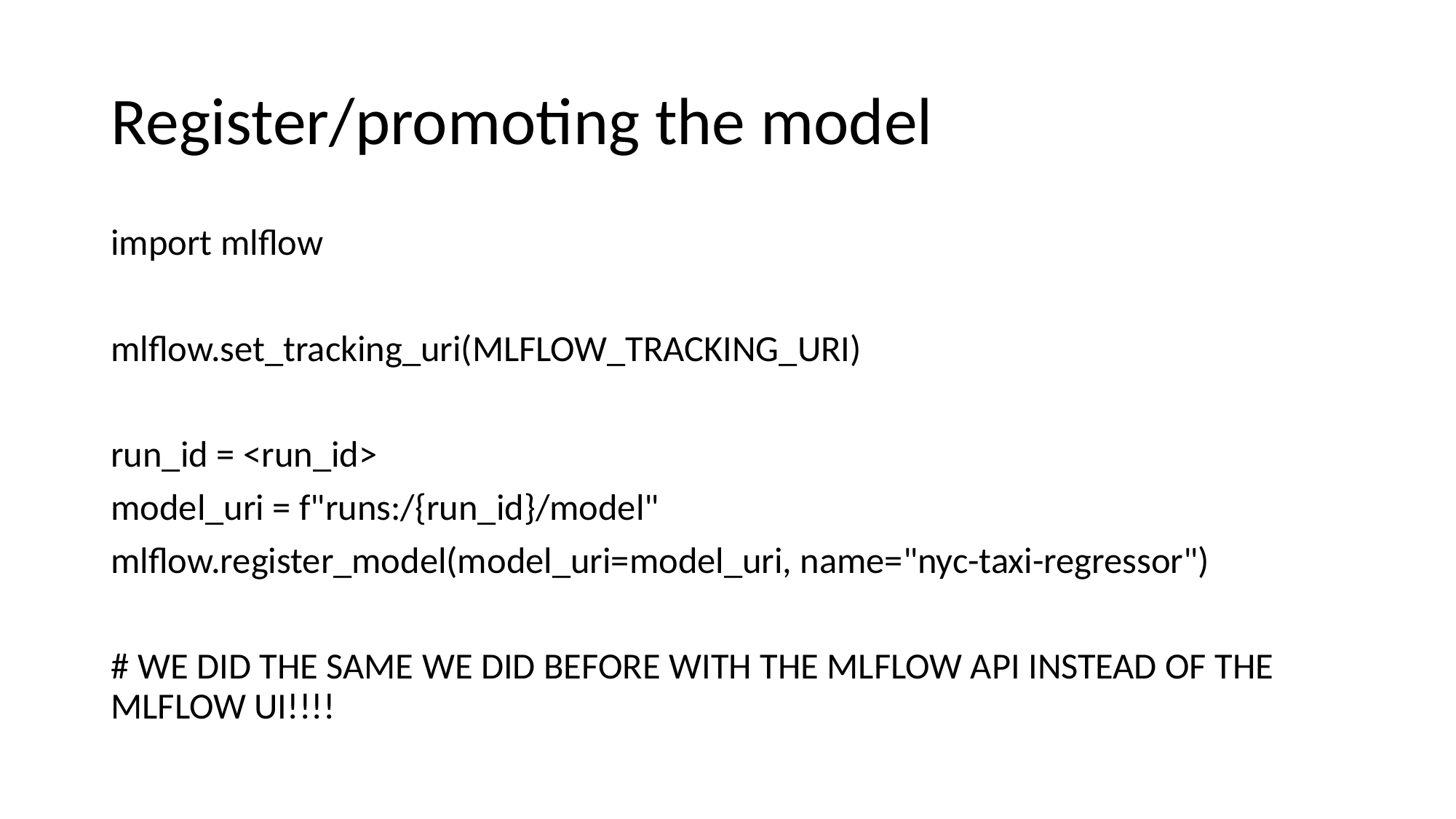

# Register/promoting the model
import mlflow

mlflow.set_tracking_uri(MLFLOW_TRACKING_URI)

run_id = <run_id>
model_uri = f"runs:/{run_id}/model"
mlflow.register_model(model_uri=model_uri, name="nyc-taxi-regressor")

# WE DID THE SAME WE DID BEFORE WITH THE MLFLOW API INSTEAD OF THE MLFLOW UI!!!!